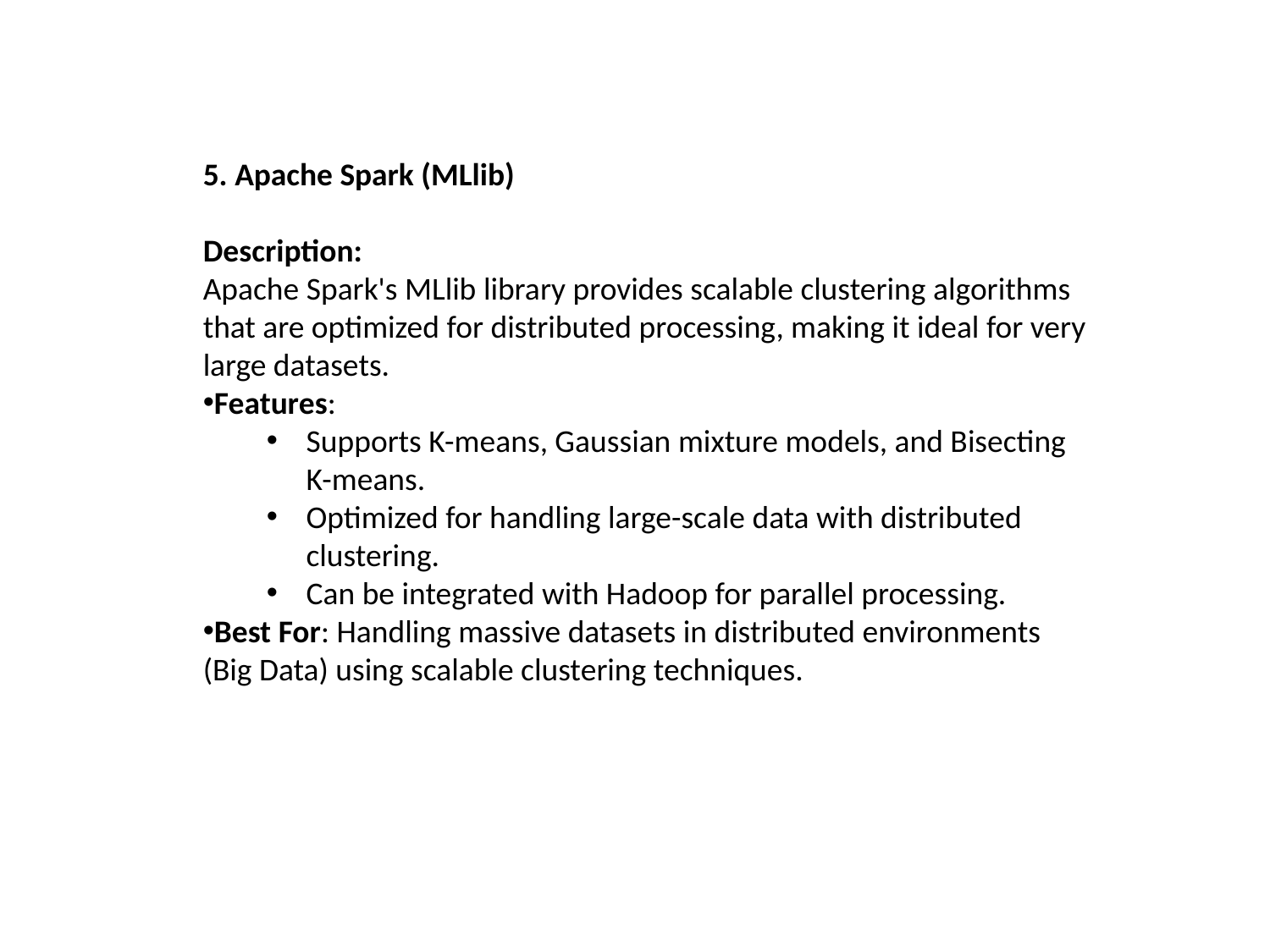

5. Apache Spark (MLlib)

Description:
Apache Spark's MLlib library provides scalable clustering algorithms that are optimized for distributed processing, making it ideal for very large datasets.
Features:
Supports K-means, Gaussian mixture models, and Bisecting K-means.
Optimized for handling large-scale data with distributed clustering.
Can be integrated with Hadoop for parallel processing.
Best For: Handling massive datasets in distributed environments (Big Data) using scalable clustering techniques.